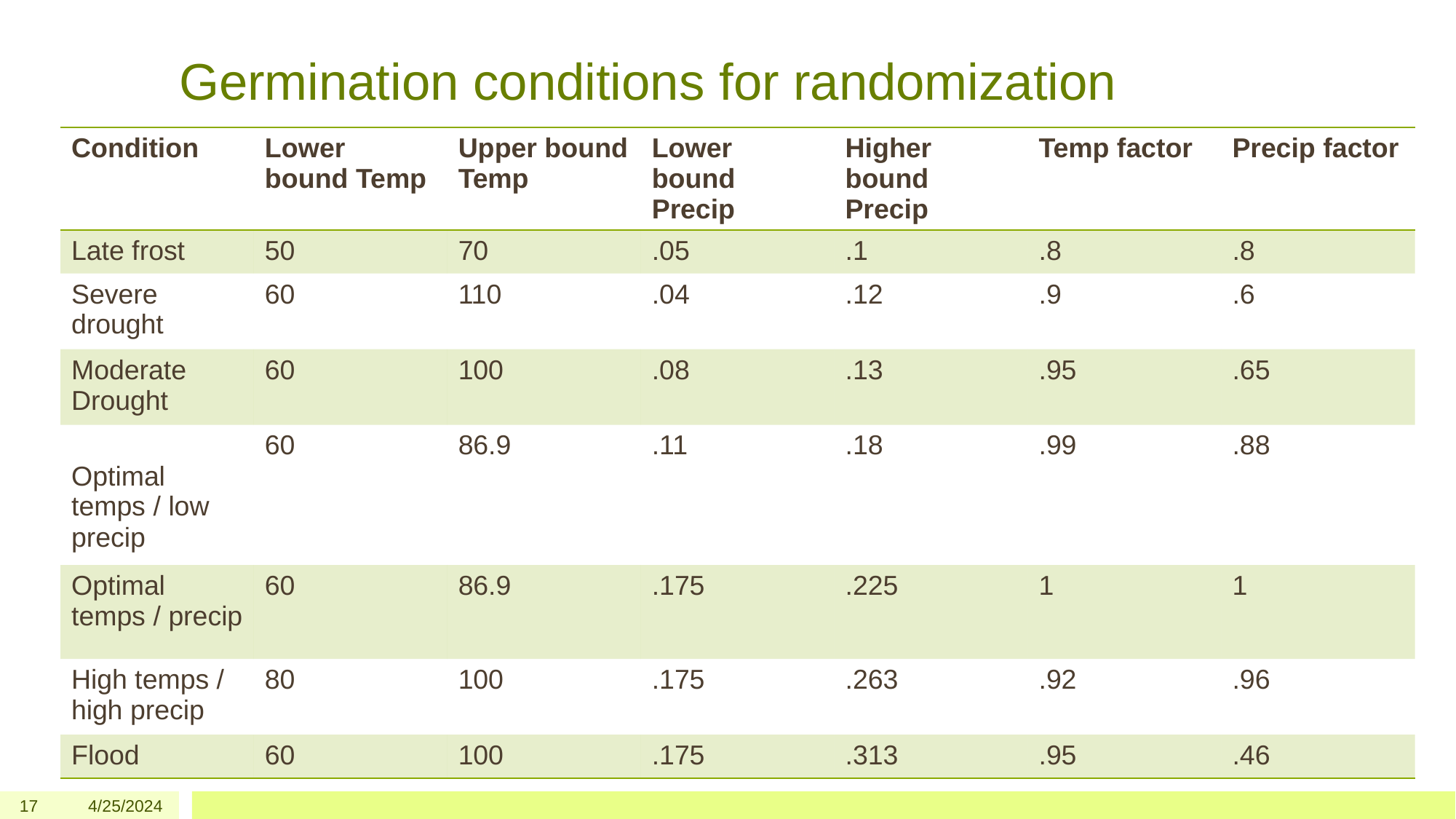

# Germination conditions for randomization
| Condition | Lower bound Temp | Upper bound Temp | Lower bound Precip | Higher bound Precip | Temp factor | Precip factor |
| --- | --- | --- | --- | --- | --- | --- |
| Late frost | 50 | 70 | .05 | .1 | .8 | .8 |
| Severe drought | 60 | 110 | .04 | .12 | .9 | .6 |
| Moderate Drought | 60 | 100 | .08 | .13 | .95 | .65 |
| Optimal temps / low precip | 60 | 86.9 | .11 | .18 | .99 | .88 |
| Optimal temps / precip | 60 | 86.9 | .175 | .225 | 1 | 1 |
| High temps / high precip | 80 | 100 | .175 | .263 | .92 | .96 |
| Flood | 60 | 100 | .175 | .313 | .95 | .46 |
17
4/25/2024